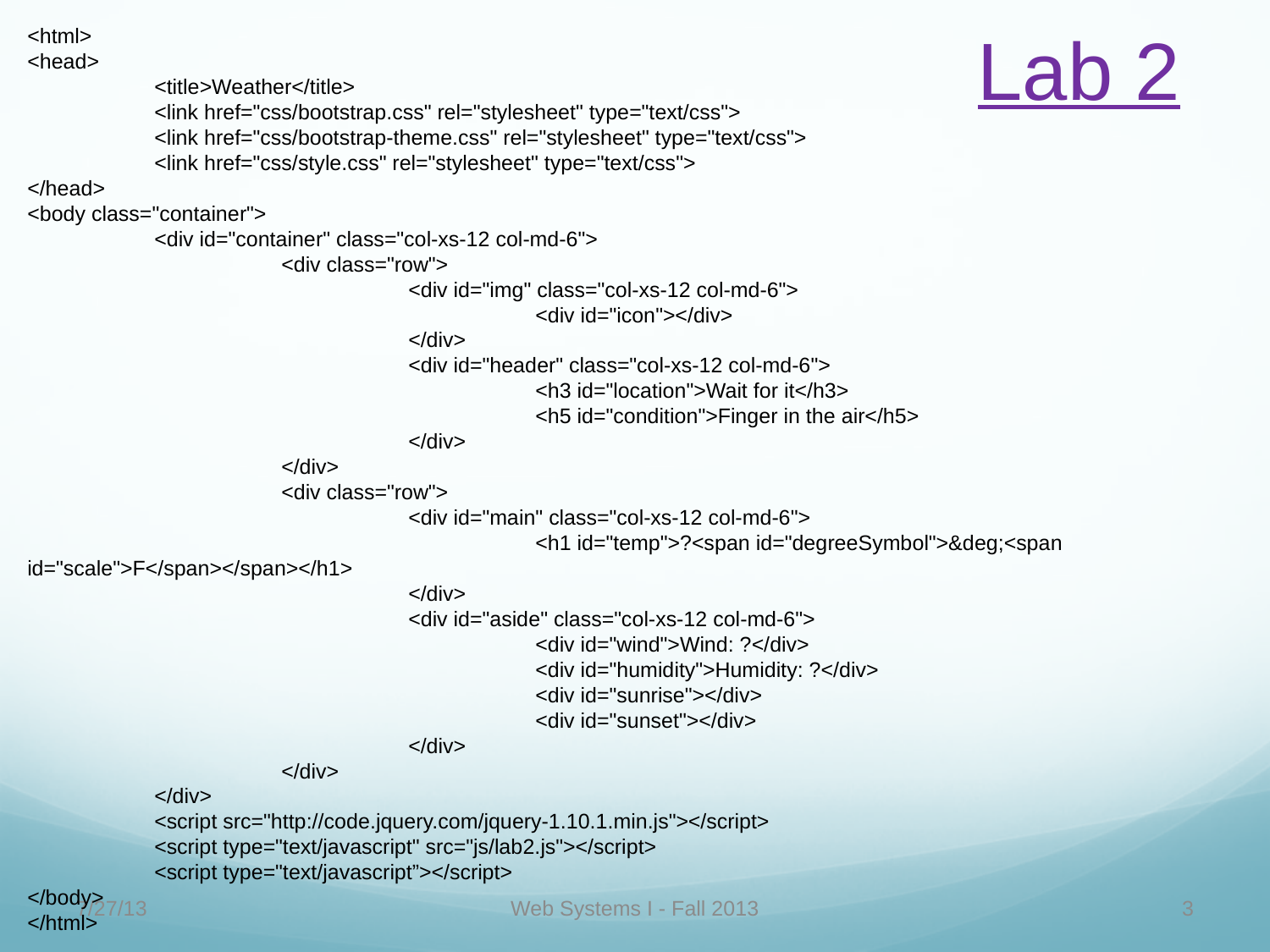

# Lab 2
<html>
<head>
	<title>Weather</title>
	<link href="css/bootstrap.css" rel="stylesheet" type="text/css">
	<link href="css/bootstrap-theme.css" rel="stylesheet" type="text/css">
	<link href="css/style.css" rel="stylesheet" type="text/css">
</head>
<body class="container">
	<div id="container" class="col-xs-12 col-md-6">
		<div class="row">
			<div id="img" class="col-xs-12 col-md-6">
				<div id="icon"></div>
			</div>
			<div id="header" class="col-xs-12 col-md-6">
				<h3 id="location">Wait for it</h3>
				<h5 id="condition">Finger in the air</h5>
			</div>
		</div>
		<div class="row">
			<div id="main" class="col-xs-12 col-md-6">
				<h1 id="temp">?<span id="degreeSymbol">&deg;<span id="scale">F</span></span></h1>
			</div>
			<div id="aside" class="col-xs-12 col-md-6">
				<div id="wind">Wind: ?</div>
				<div id="humidity">Humidity: ?</div>
				<div id="sunrise"></div>
				<div id="sunset"></div>
			</div>
		</div>
	</div>
	<script src="http://code.jquery.com/jquery-1.10.1.min.js"></script>
   	<script type="text/javascript" src="js/lab2.js"></script>
	<script type="text/javascript”></script>
</body>
</html>
7/27/13
Web Systems I - Fall 2013
3